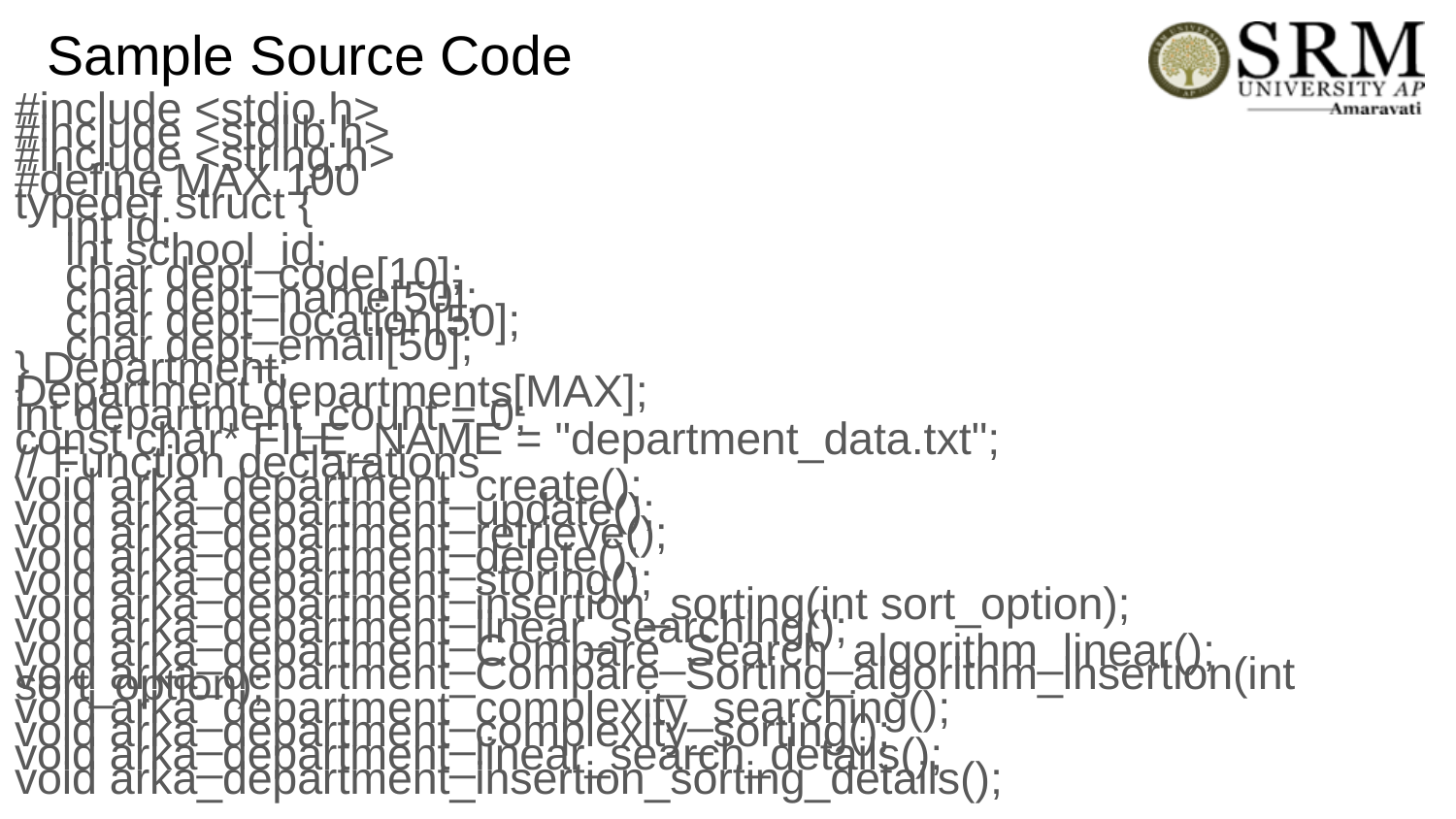

# Sample Source Code
#include <stdio.h>
#include <stdlib.h>
#include <string.h>
#define MAX 100
typedef struct {
    int id;
    int school_id;
    char dept_code[10];
    char dept_name[50];
    char dept_location[50];
    char dept_email[50];
} Department;
Department departments[MAX];
int department_count = 0;
const char* FILE_NAME = "department_data.txt";
// Function declarations
void arka_department_create();
void arka_department_update();
void arka_department_retrieve();
void arka_department_delete();
void arka_department_storing();
void arka_department_insertion_sorting(int sort_option);
void arka_department_linear_searching();
void arka_department_Compare_Search_algorithm_linear();
void arka_department_Compare_Sorting_algorithm_insertion(int sort_option);
void arka_department_complexity_searching();
void arka_department_complexity_sorting();
void arka_department_linear_search_details();
void arka_department_insertion_sorting_details();